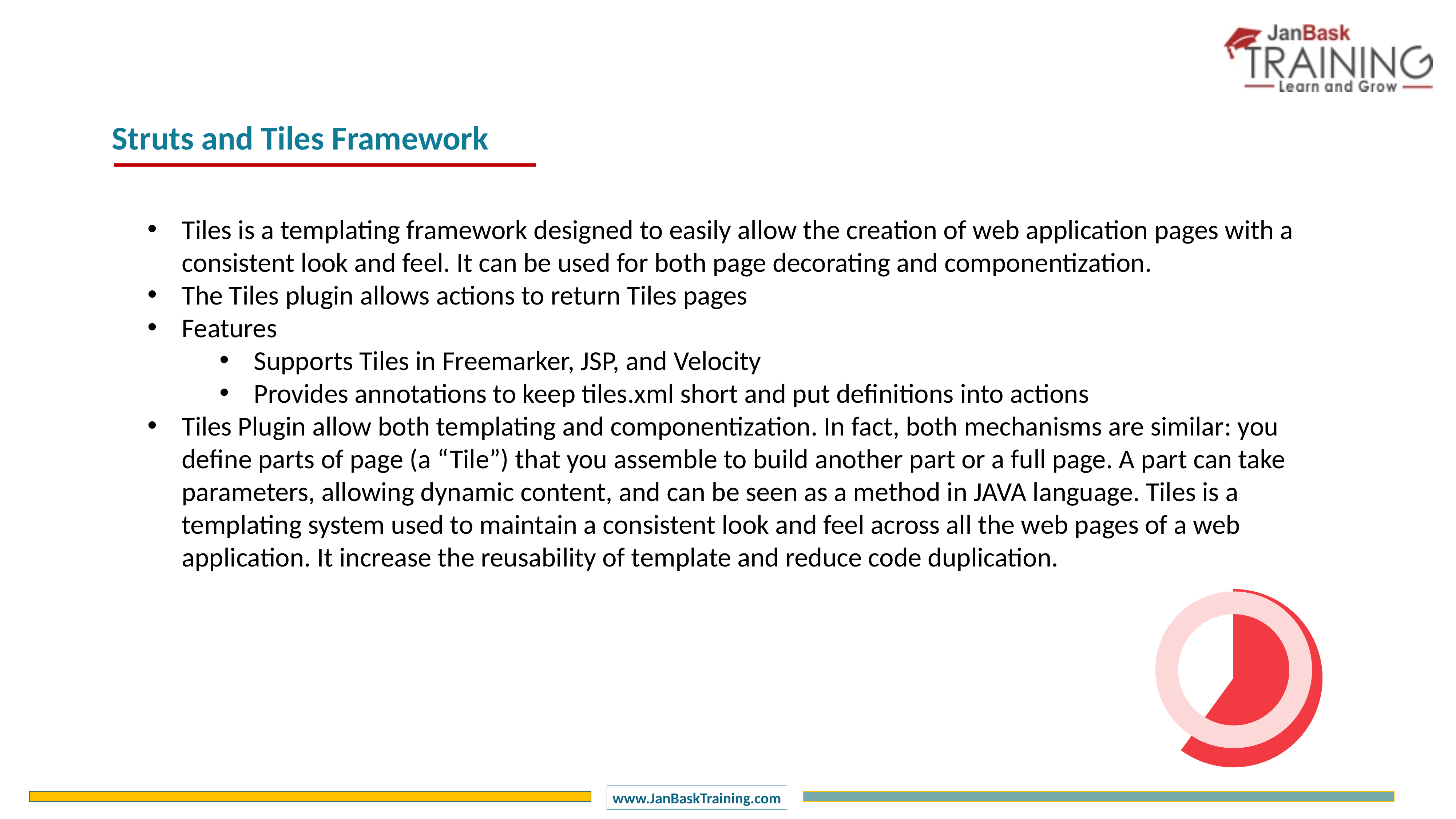

Struts and Tiles Framework

Tiles is a templating framework designed to easily allow the creation of web application pages with a consistent look and feel. It can be used for both page decorating and componentization.
The Tiles plugin allows actions to return Tiles pages
Features
Supports Tiles in Freemarker, JSP, and Velocity
Provides annotations to keep tiles.xml short and put definitions into actions
Tiles Plugin allow both templating and componentization. In fact, both mechanisms are similar: you define parts of page (a “Tile”) that you assemble to build another part or a full page. A part can take parameters, allowing dynamic content, and can be seen as a method in JAVA language. Tiles is a templating system used to maintain a consistent look and feel across all the web pages of a web application. It increase the reusability of template and reduce code duplication.

### Chart

| Category | Sales |
|---|---|
| 1 Q | 60.0 |
| 2 Q | 40.0 |